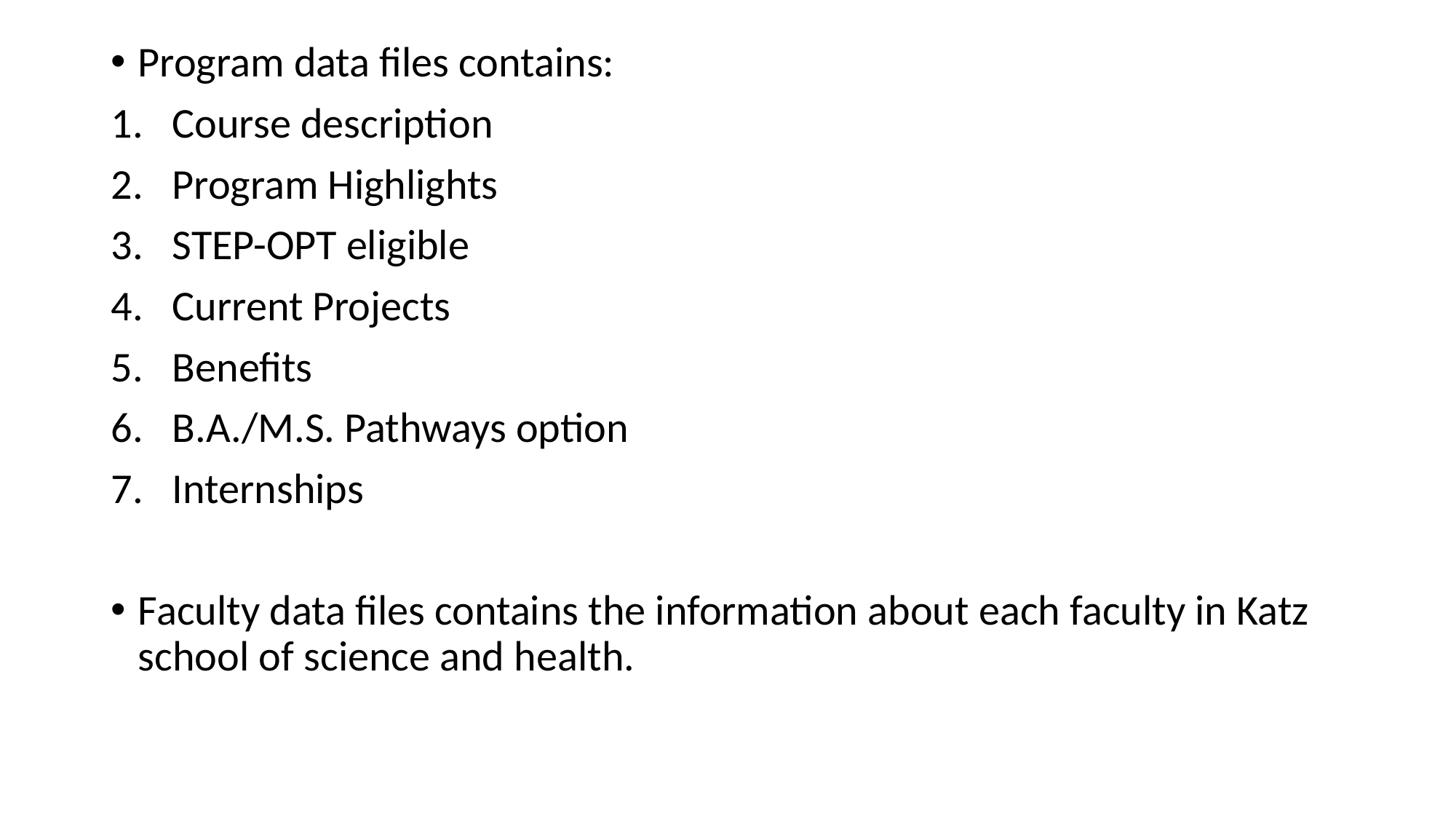

Program data files contains:
Course description
Program Highlights
STEP-OPT eligible
Current Projects
Benefits
B.A./M.S. Pathways option
Internships

Faculty data files contains the information about each faculty in Katz school of science and health.